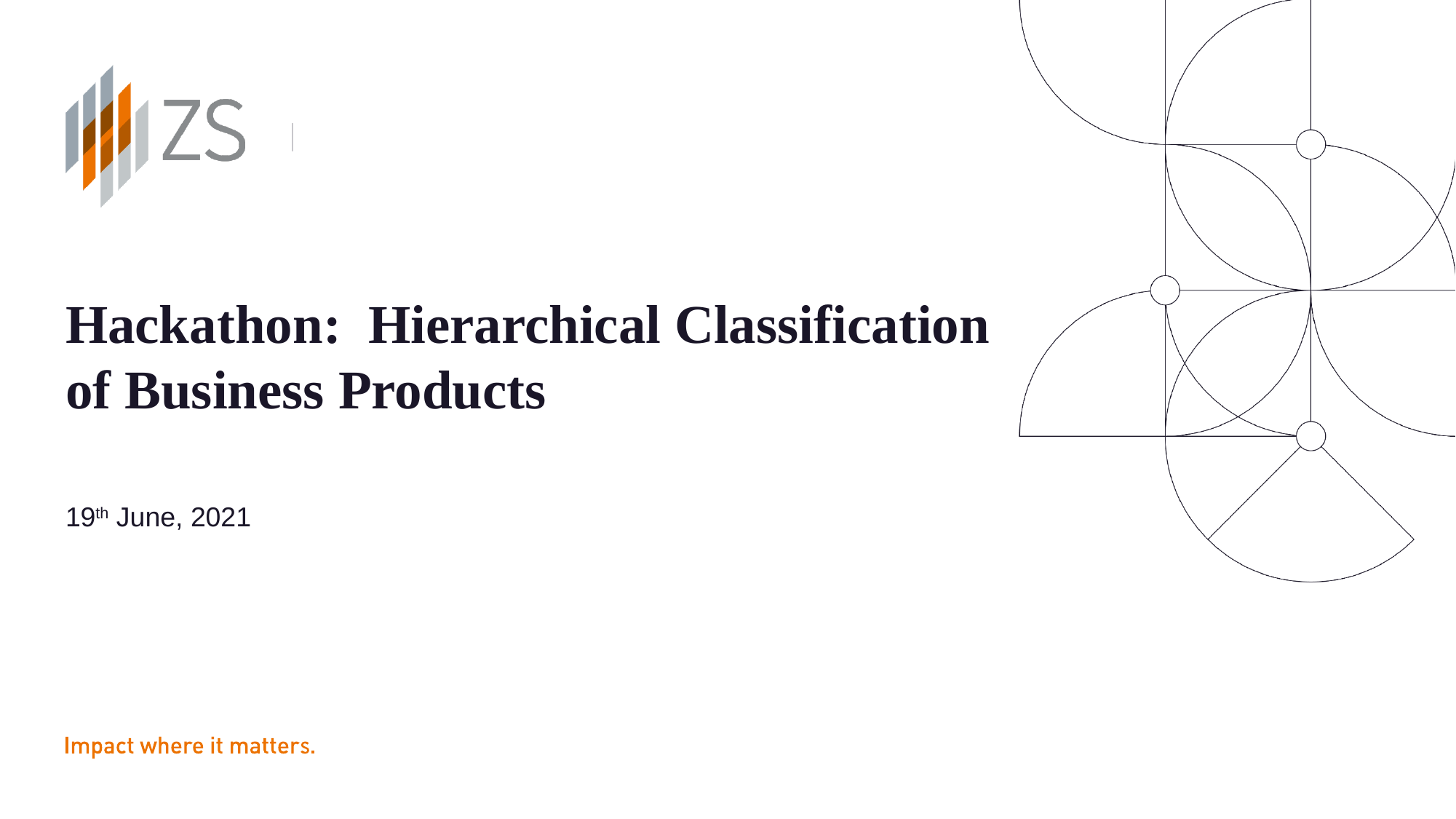

# Hackathon:  Hierarchical Classification of Business Products
19th June, 2021